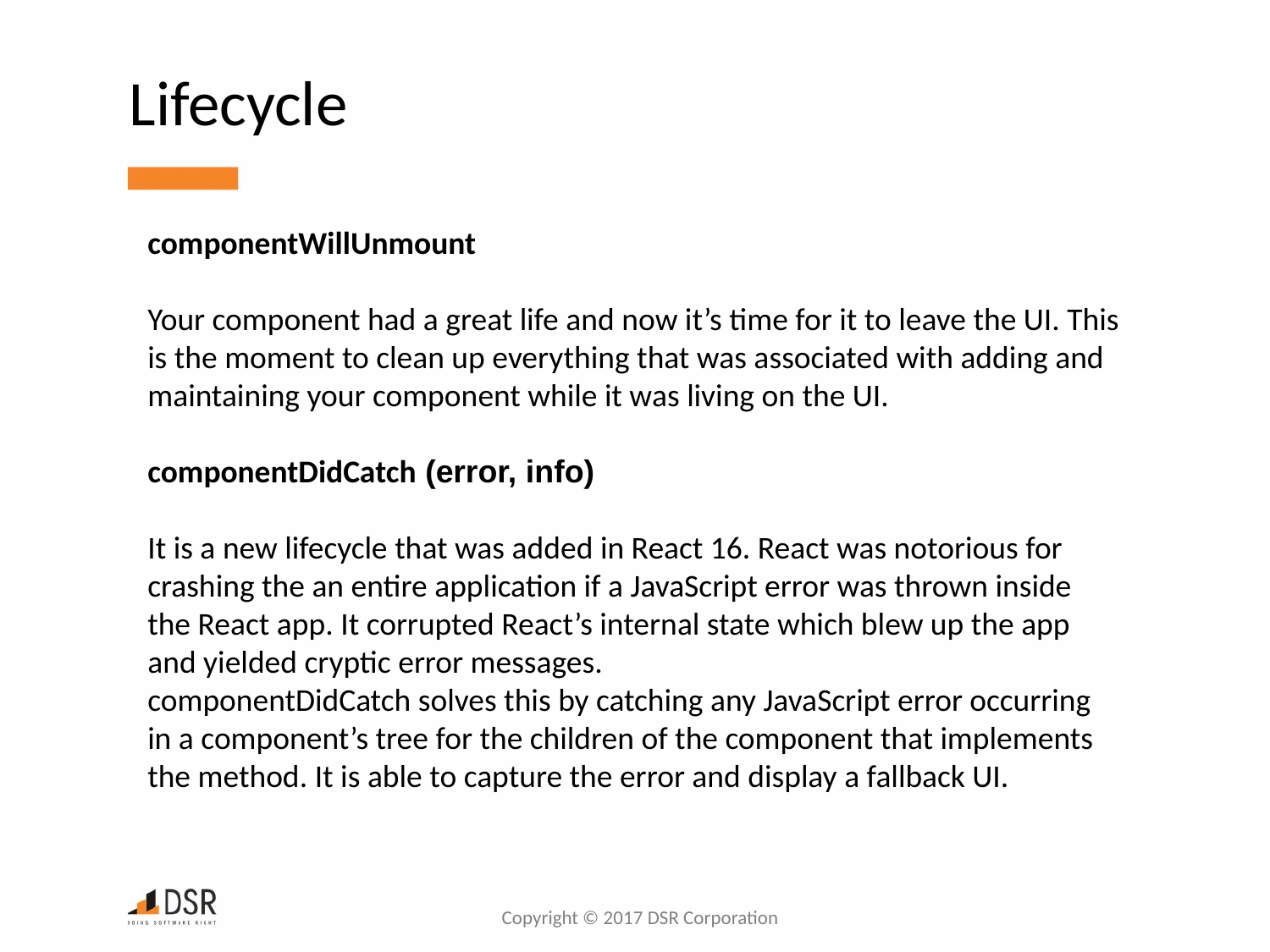

Lifecycle
componentWillUnmount

Your component had a great life and now it’s time for it to leave the UI. This is the moment to clean up everything that was associated with adding and maintaining your component while it was living on the UI.

componentDidCatch (error, info)

It is a new lifecycle that was added in React 16. React was notorious for crashing the an entire application if a JavaScript error was thrown inside the React app. It corrupted React’s internal state which blew up the app and yielded cryptic error messages.
componentDidCatch solves this by catching any JavaScript error occurring in a component’s tree for the children of the component that implements the method. It is able to capture the error and display a fallback UI.